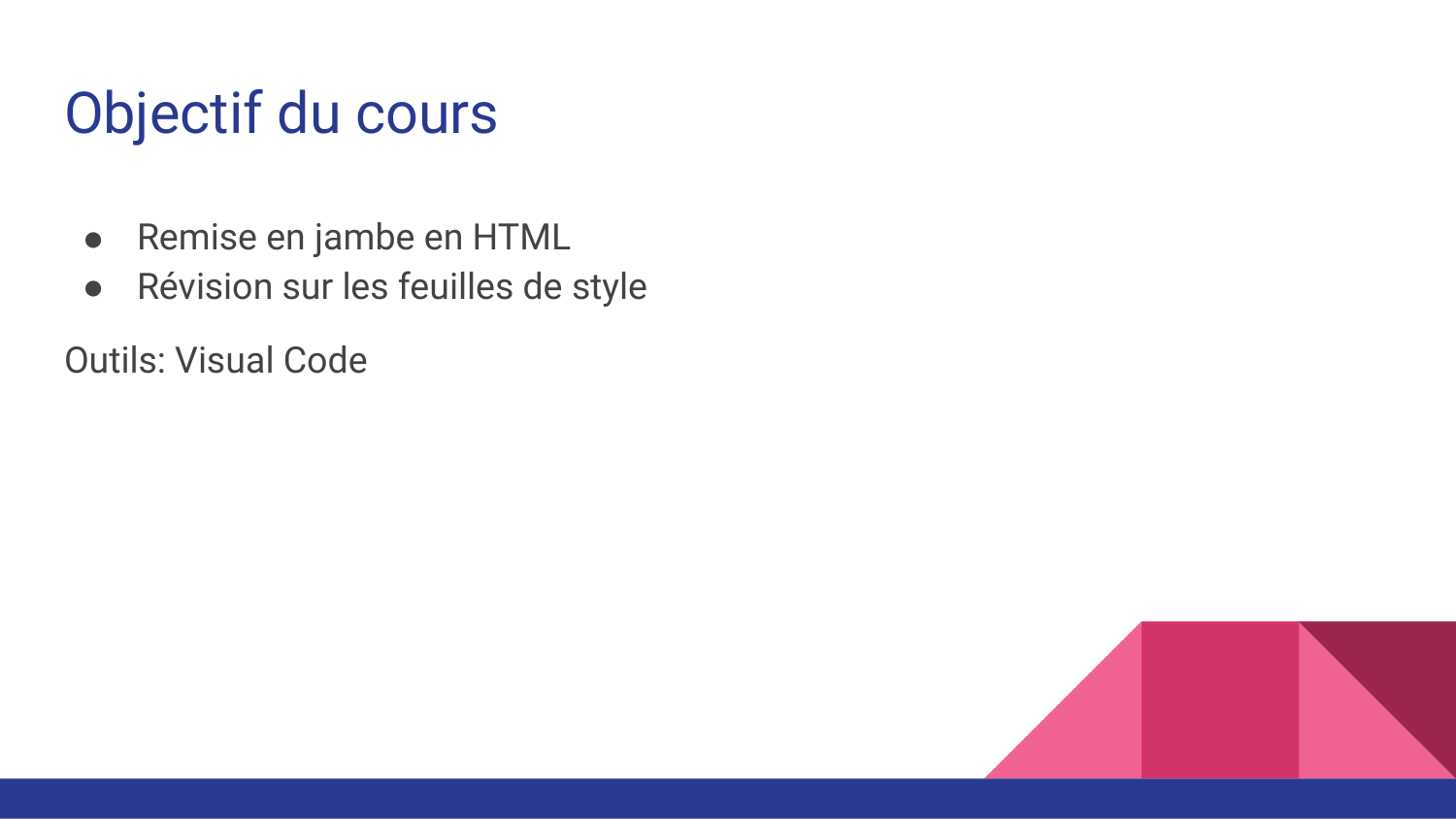

# Objectif du cours
Remise en jambe en HTML
Révision sur les feuilles de style
Outils: Visual Code